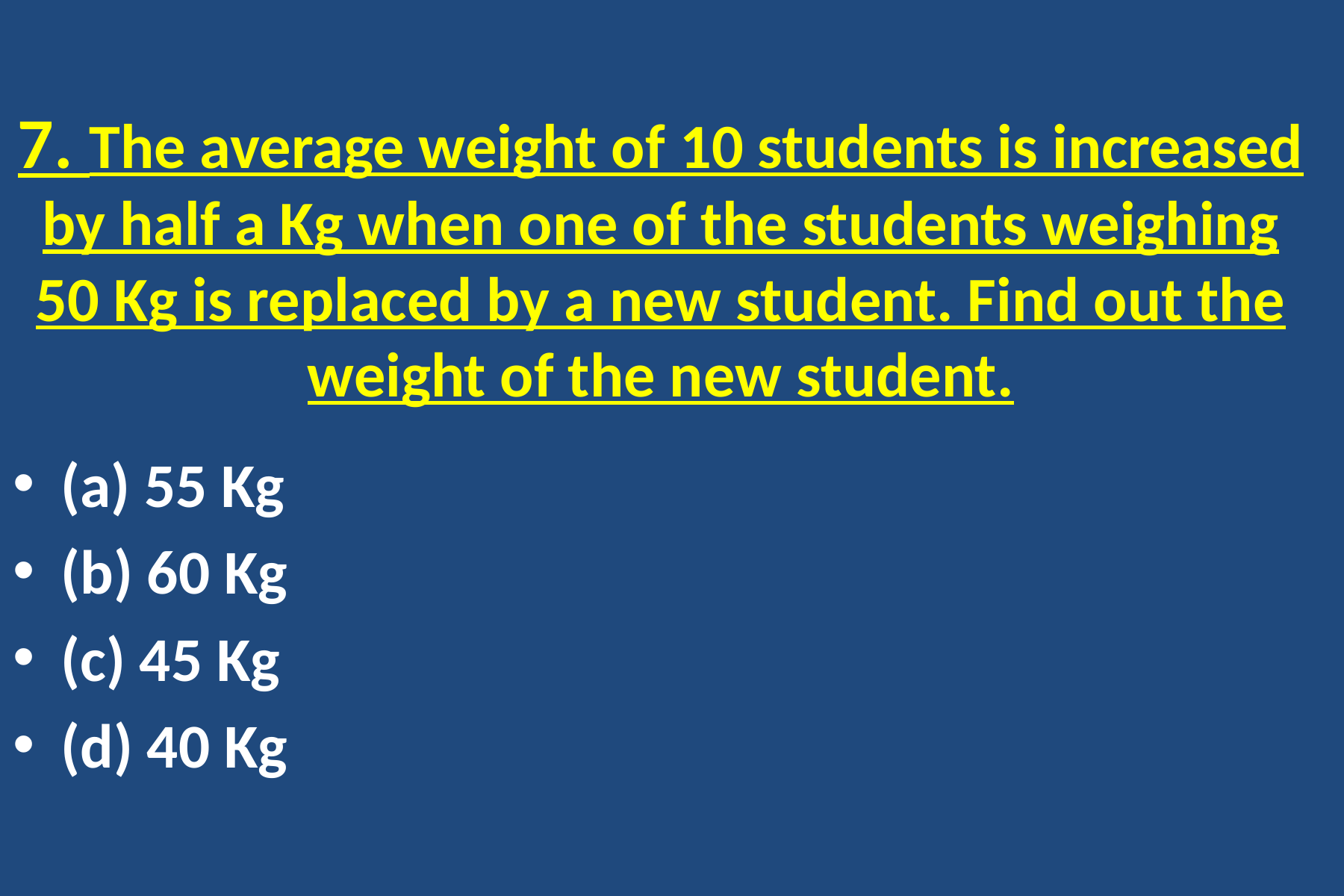

# 7. The average weight of 10 students is increased by half a Kg when one of the students weighing 50 Kg is replaced by a new student. Find out the weight of the new student.
(a) 55 Kg
(b) 60 Kg
(c) 45 Kg
(d) 40 Kg